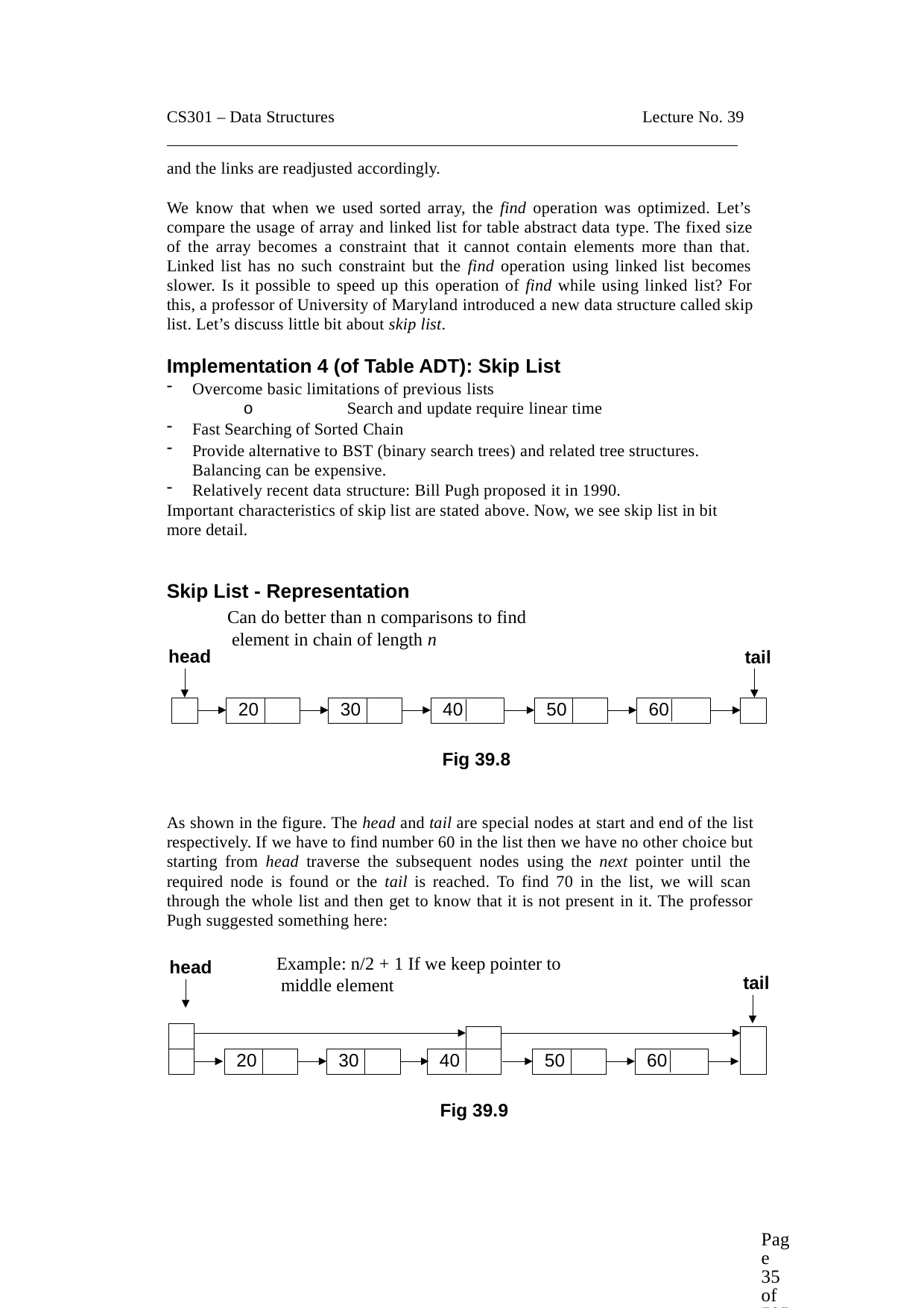

CS301 – Data Structures
Lecture No. 39

and the links are readjusted accordingly.

We know that when we used sorted array, the find operation was optimized. Let’s  compare the usage of array and linked list for table abstract data type. The fixed size  of the array becomes a constraint that it cannot contain elements more than that.  Linked list has no such constraint but the find operation using linked list becomes  slower. Is it possible to speed up this operation of find while using linked list? For  this, a professor of University of Maryland introduced a new data structure called skip  list. Let’s discuss little bit about skip list.

Implementation 4 (of Table ADT): Skip List
Overcome basic limitations of previous lists
o	Search and update require linear time
Fast Searching of Sorted Chain
Provide alternative to BST (binary search trees) and related tree structures.  Balancing can be expensive.
Relatively recent data structure: Bill Pugh proposed it in 1990.
Important characteristics of skip list are stated above. Now, we see skip list in bit  more detail.

Skip List - Representation
Can do better than n comparisons to find  element in chain of length n
head
tail

20
30
40
50
60

Fig 39.8

As shown in the figure. The head and tail are special nodes at start and end of the list  respectively. If we have to find number 60 in the list then we have no other choice but  starting from head traverse the subsequent nodes using the next pointer until the  required node is found or the tail is reached. To find 70 in the list, we will scan  through the whole list and then get to know that it is not present in it. The professor  Pugh suggested something here:
Example: n/2 + 1 If we keep pointer to  middle element
head
tail

20
30
40
50
60

Fig 39.9
Page 35 of 505